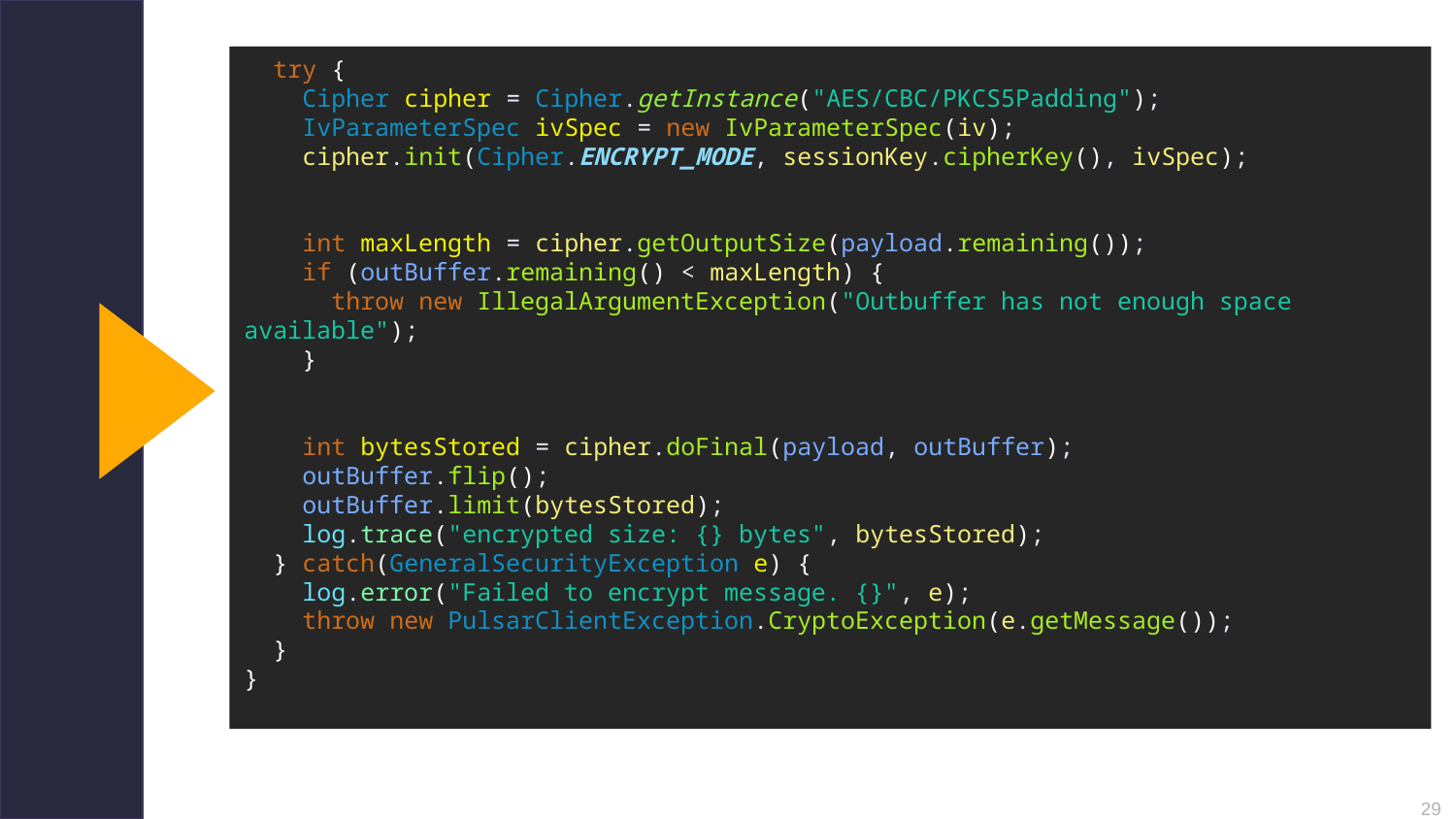

try {
    Cipher cipher = Cipher.getInstance("AES/CBC/PKCS5Padding");
    IvParameterSpec ivSpec = new IvParameterSpec(iv);
    cipher.init(Cipher.ENCRYPT_MODE, sessionKey.cipherKey(), ivSpec);

    int maxLength = cipher.getOutputSize(payload.remaining());
    if (outBuffer.remaining() < maxLength) {
      throw new IllegalArgumentException("Outbuffer has not enough space available");
    }

    int bytesStored = cipher.doFinal(payload, outBuffer);
    outBuffer.flip();
    outBuffer.limit(bytesStored);
    log.trace("encrypted size: {} bytes", bytesStored);
  } catch(GeneralSecurityException e) {
    log.error("Failed to encrypt message. {}", e);
    throw new PulsarClientException.CryptoException(e.getMessage());
  }
}

29